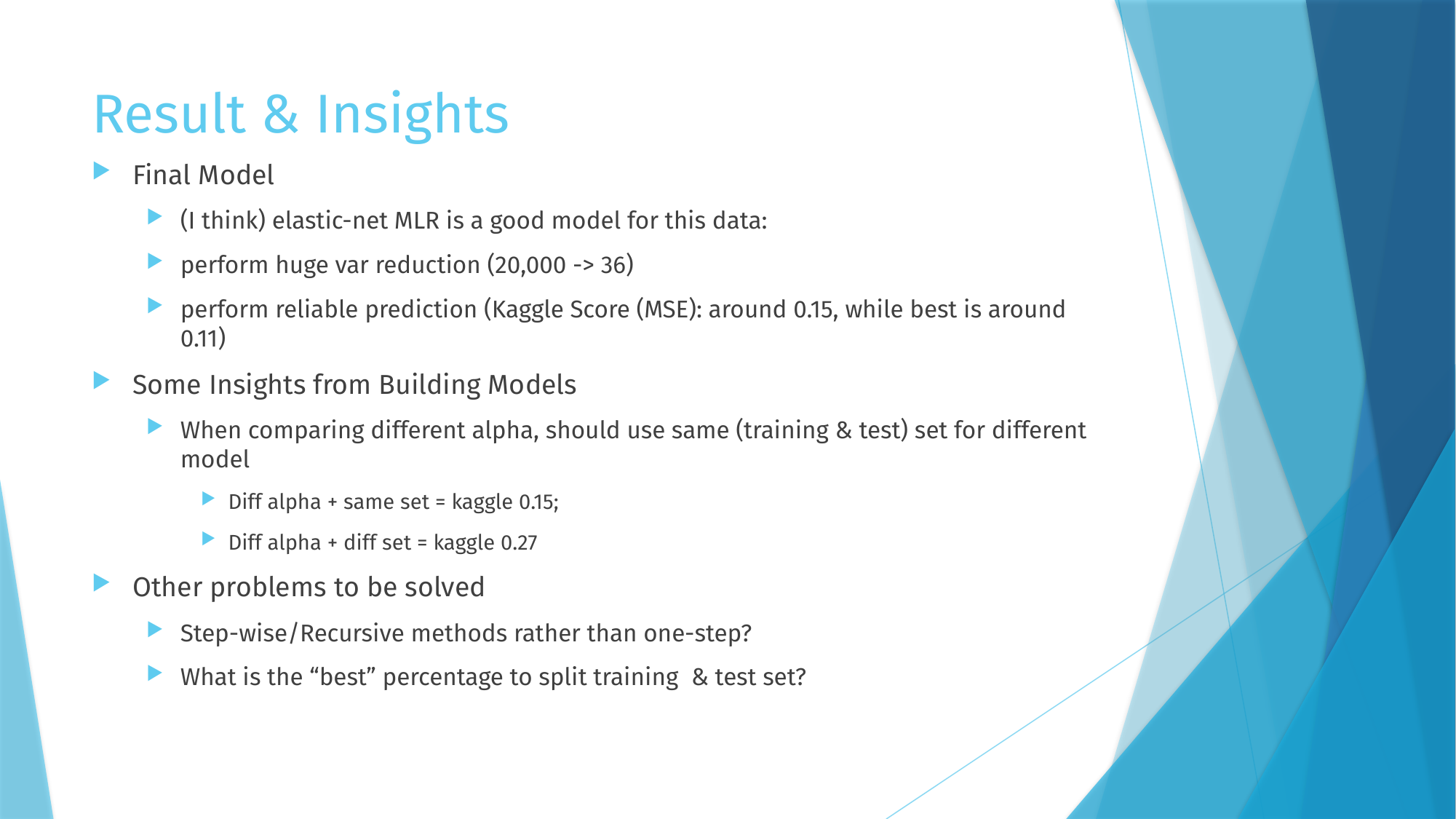

# Result & Insights
Final Model
(I think) elastic-net MLR is a good model for this data:
perform huge var reduction (20,000 -> 36)
perform reliable prediction (Kaggle Score (MSE): around 0.15, while best is around 0.11)
Some Insights from Building Models
When comparing different alpha, should use same (training & test) set for different model
Diff alpha + same set = kaggle 0.15;
Diff alpha + diff set = kaggle 0.27
Other problems to be solved
Step-wise/Recursive methods rather than one-step?
What is the “best” percentage to split training  & test set?